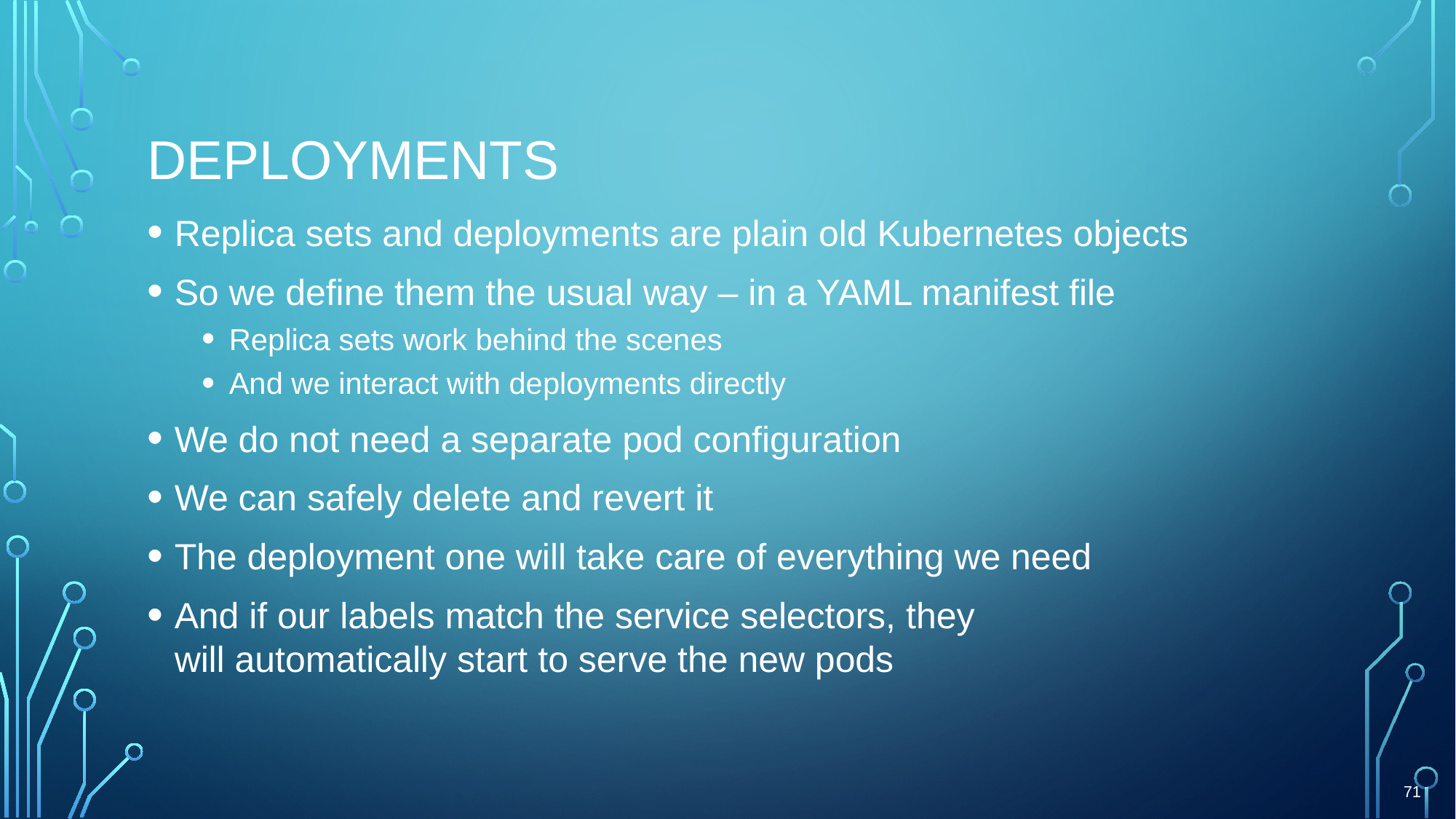

# deployments
Replica sets and deployments are plain old Kubernetes objects
So we define them the usual way – in a YAML manifest file
Replica sets work behind the scenes
And we interact with deployments directly
We do not need a separate pod configuration
We can safely delete and revert it
The deployment one will take care of everything we need
And if our labels match the service selectors, they
will automatically start to serve the new pods
71